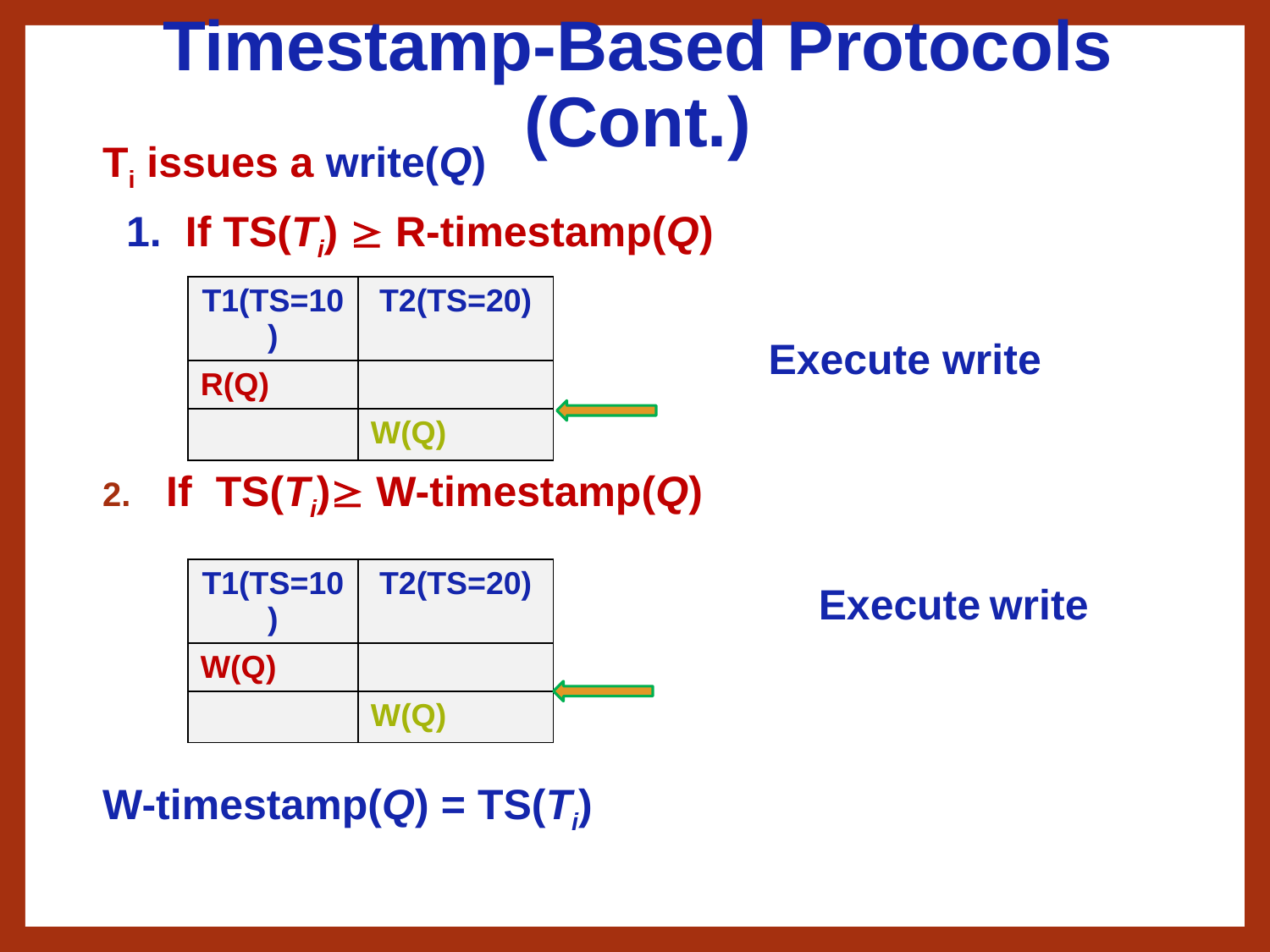

# Timestamp-Based Protocols (Cont.)
Ti issues a write(Q)
  1.  If TS(Ti) ≥ R-timestamp(Q)

						 Execute write

If  TS(Ti)≥ W-timestamp(Q)

					Execute write

W-timestamp(Q) = TS(Ti)
| T1(TS=10) | T2(TS=20) |
| --- | --- |
| R(Q) |  |
|  | W(Q) |

| T1(TS=10) | T2(TS=20) |
| --- | --- |
| W(Q) |  |
|  | W(Q) |